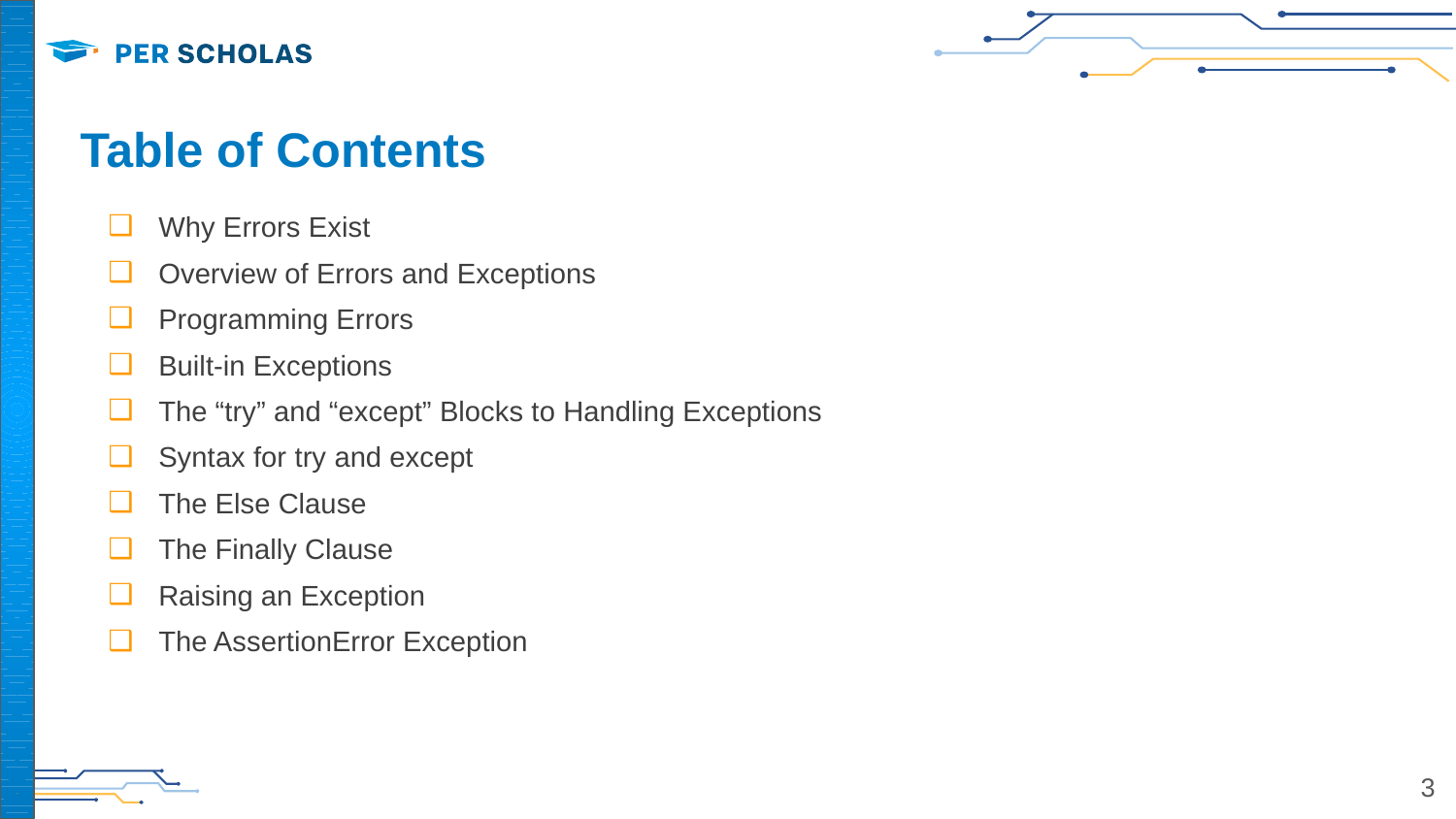

# Table of Contents
Why Errors Exist
Overview of Errors and Exceptions
Programming Errors
Built-in Exceptions
The “try” and “except” Blocks to Handling Exceptions
Syntax for try and except
The Else Clause
The Finally Clause
Raising an Exception
The AssertionError Exception
3